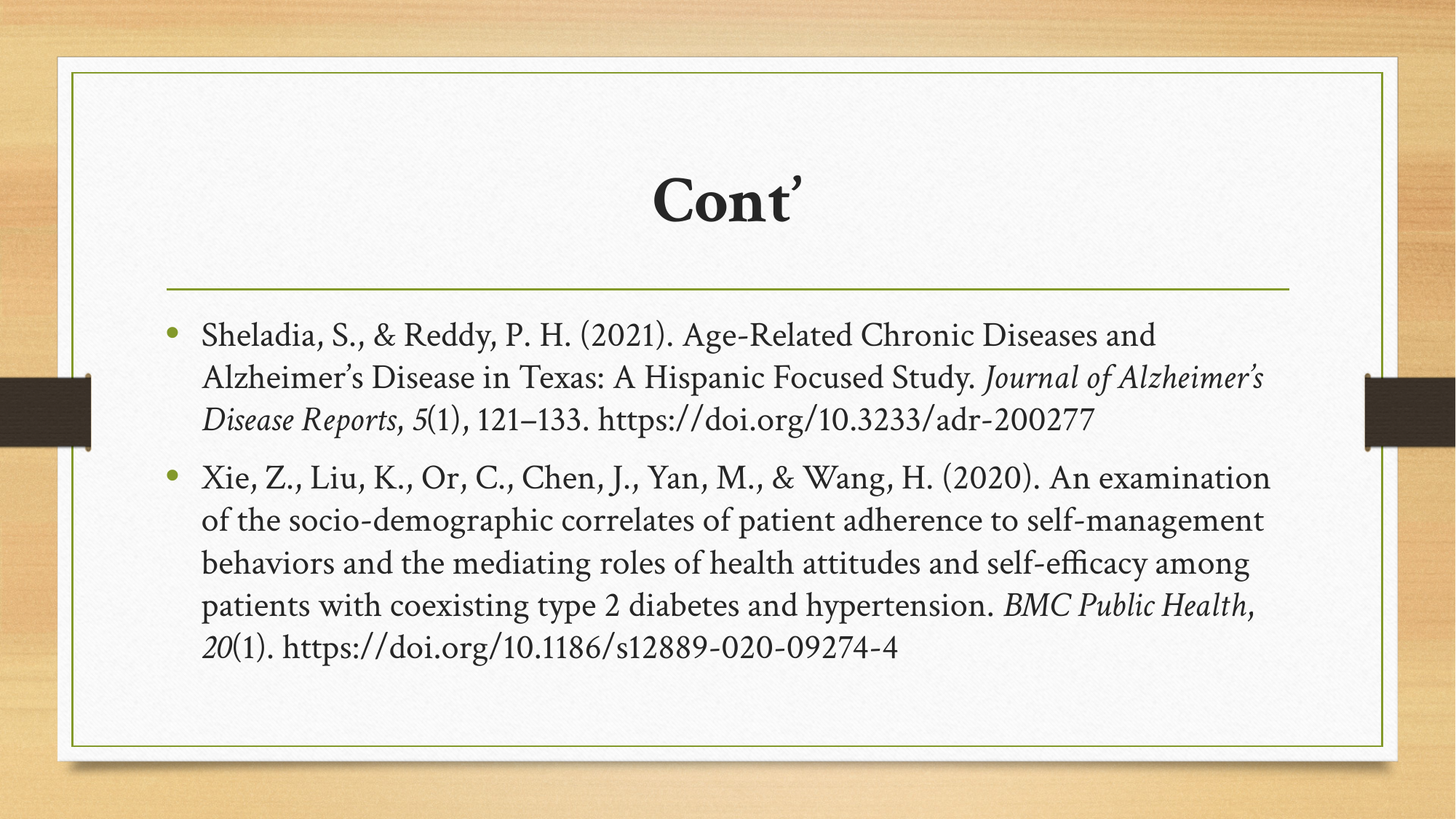

# Cont’
Sheladia, S., & Reddy, P. H. (2021). Age-Related Chronic Diseases and Alzheimer’s Disease in Texas: A Hispanic Focused Study. Journal of Alzheimer’s Disease Reports, 5(1), 121–133. https://doi.org/10.3233/adr-200277
Xie, Z., Liu, K., Or, C., Chen, J., Yan, M., & Wang, H. (2020). An examination of the socio-demographic correlates of patient adherence to self-management behaviors and the mediating roles of health attitudes and self-efficacy among patients with coexisting type 2 diabetes and hypertension. BMC Public Health, 20(1). https://doi.org/10.1186/s12889-020-09274-4